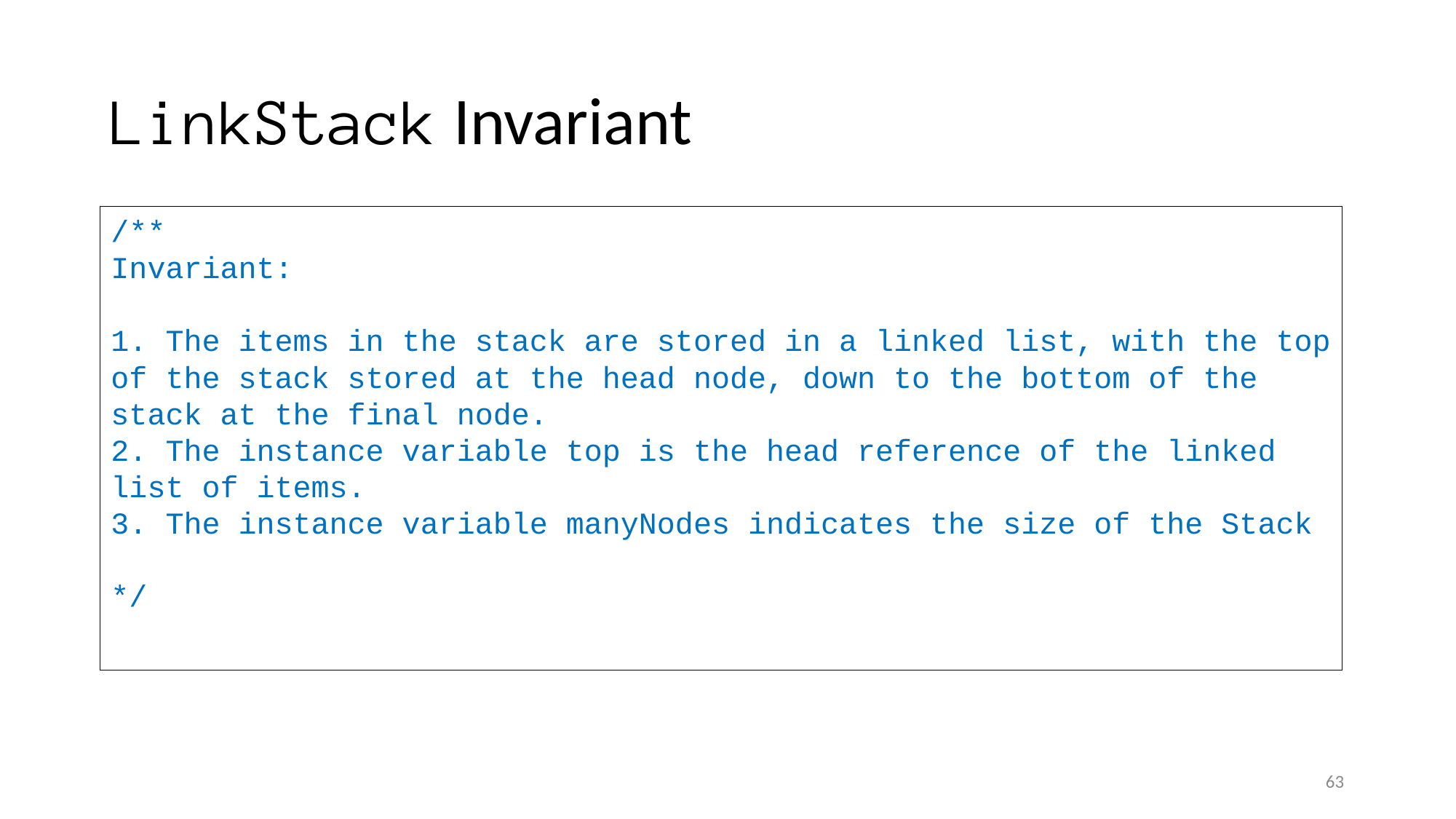

# LinkStack Invariant
/**
Invariant:

1. The items in the stack are stored in a linked list, with the top of the stack stored at the head node, down to the bottom of the stack at the final node.
2. The instance variable top is the head reference of the linked list of items.
3. The instance variable manyNodes indicates the size of the Stack

*/
63